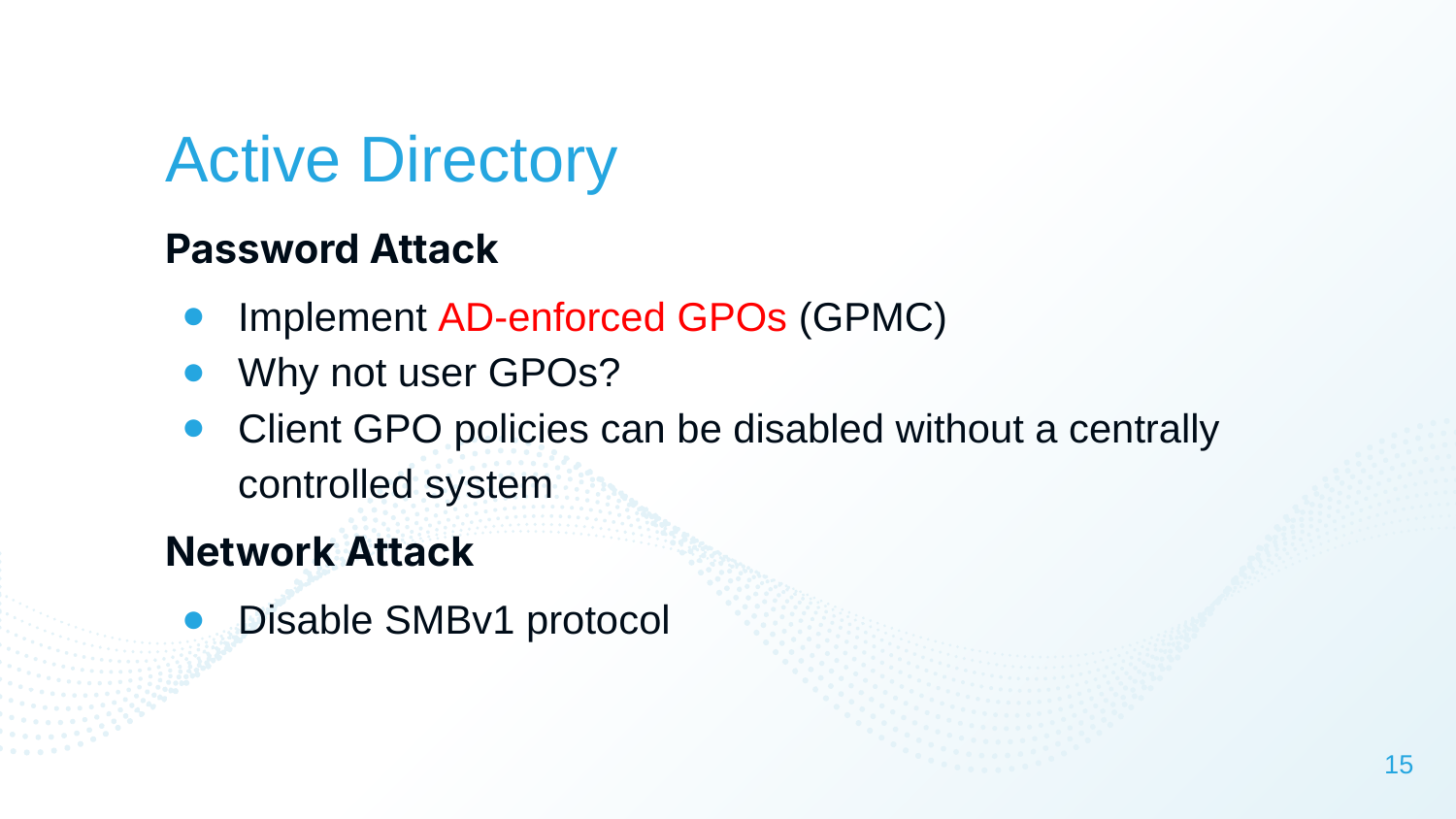

# Active Directory
Password Attack
Implement AD-enforced GPOs (GPMC)
Why not user GPOs?
Client GPO policies can be disabled without a centrally controlled system
Network Attack
Disable SMBv1 protocol
15